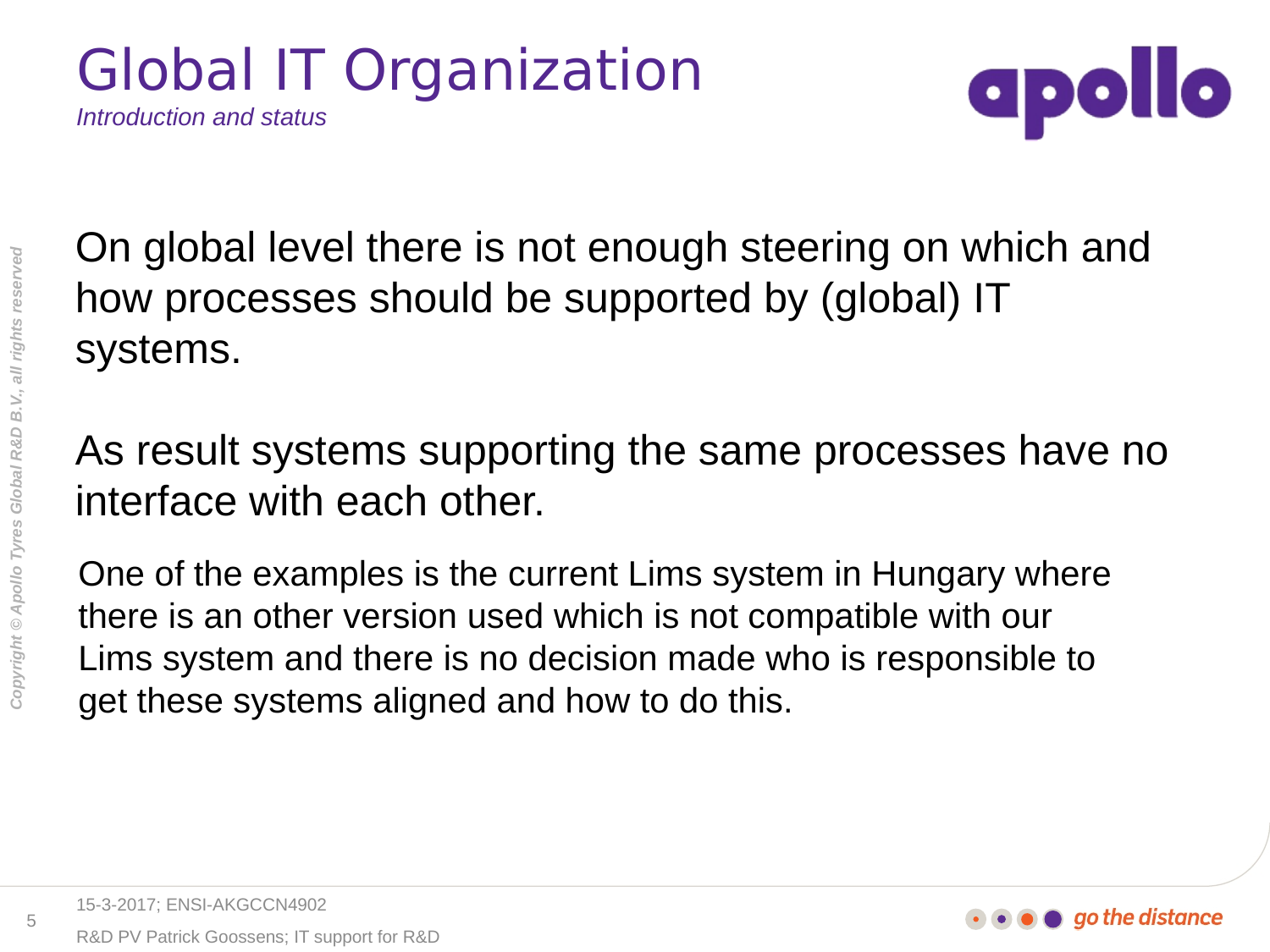

# Global IT Organization Introduction and status
On global level there is not enough steering on which and how processes should be supported by (global) IT systems.

As result systems supporting the same processes have no interface with each other.

One of the examples is the current Lims system in Hungary where there is an other version used which is not compatible with our Lims system and there is no decision made who is responsible to get these systems aligned and how to do this.
15-3-2017; ENSI-AKGCCN4902
5
R&D PV Patrick Goossens; IT support for R&D